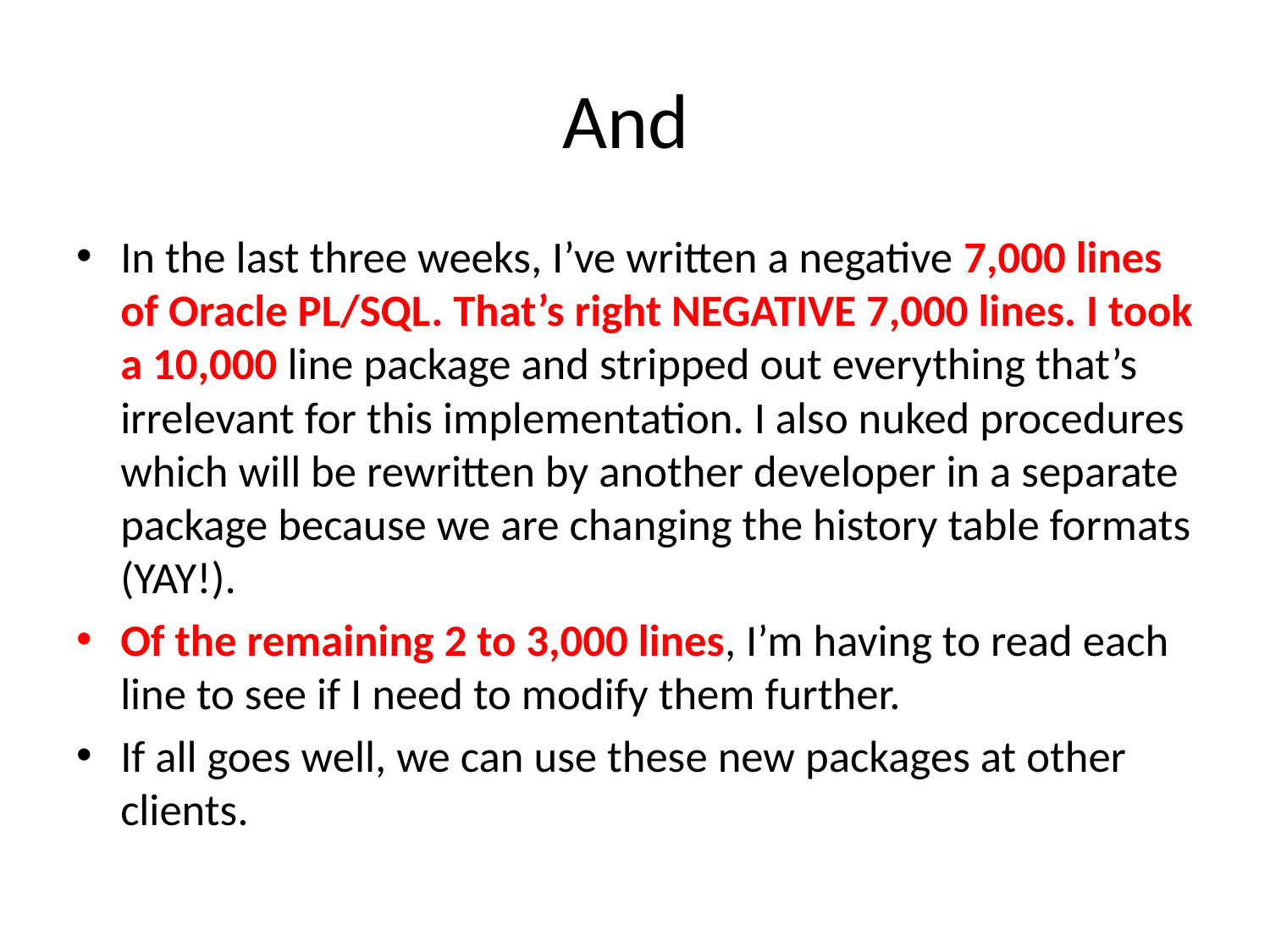

# And
In the last three weeks, I’ve written a negative 7,000 lines of Oracle PL/SQL. That’s right NEGATIVE 7,000 lines. I took a 10,000 line package and stripped out everything that’s irrelevant for this implementation. I also nuked procedures which will be rewritten by another developer in a separate package because we are changing the history table formats (YAY!).
Of the remaining 2 to 3,000 lines, I’m having to read each line to see if I need to modify them further.
If all goes well, we can use these new packages at other clients.